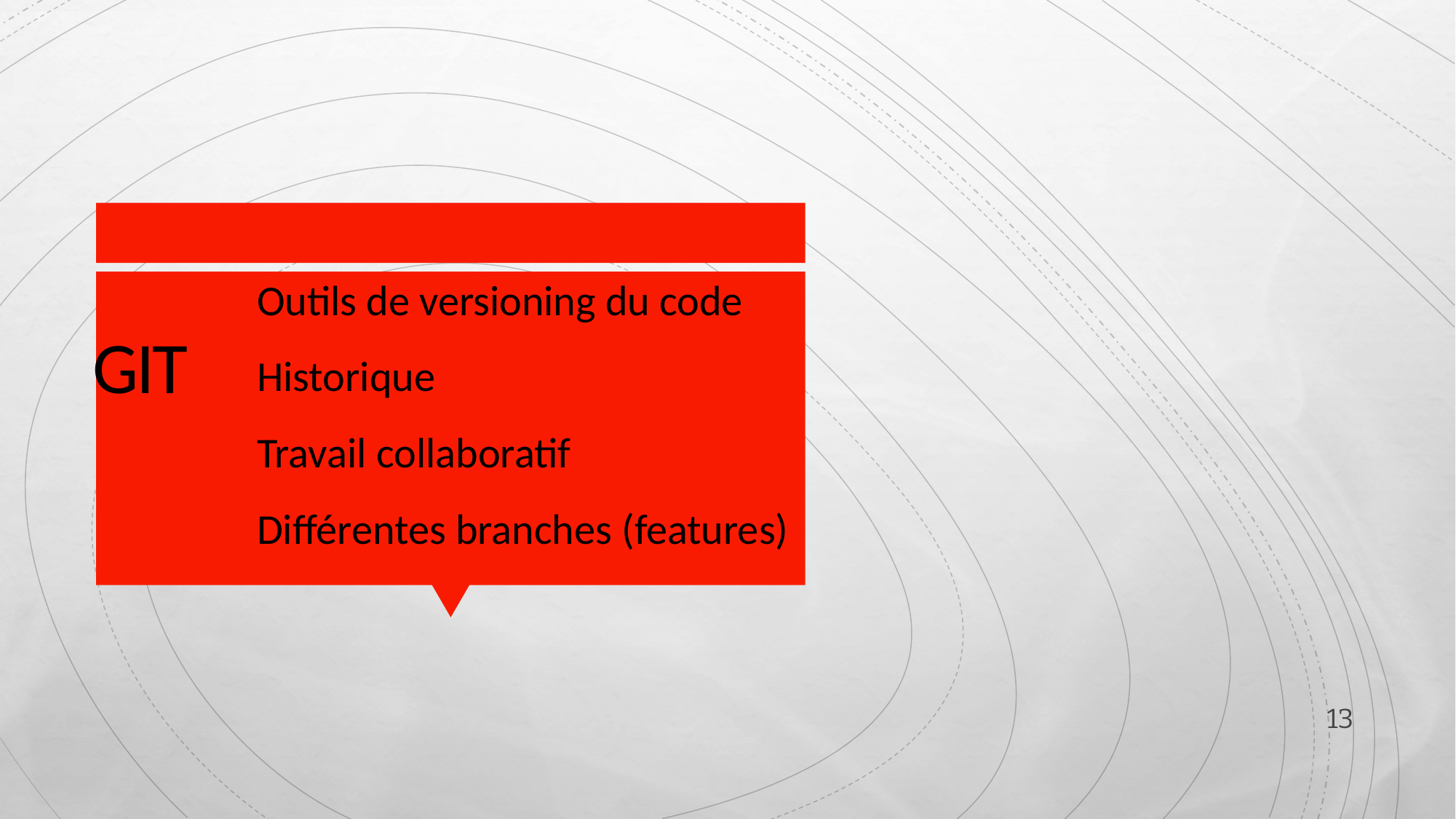

# GIT
Outils de versioning du code
Historique
Travail collaboratif
Différentes branches (features)
13